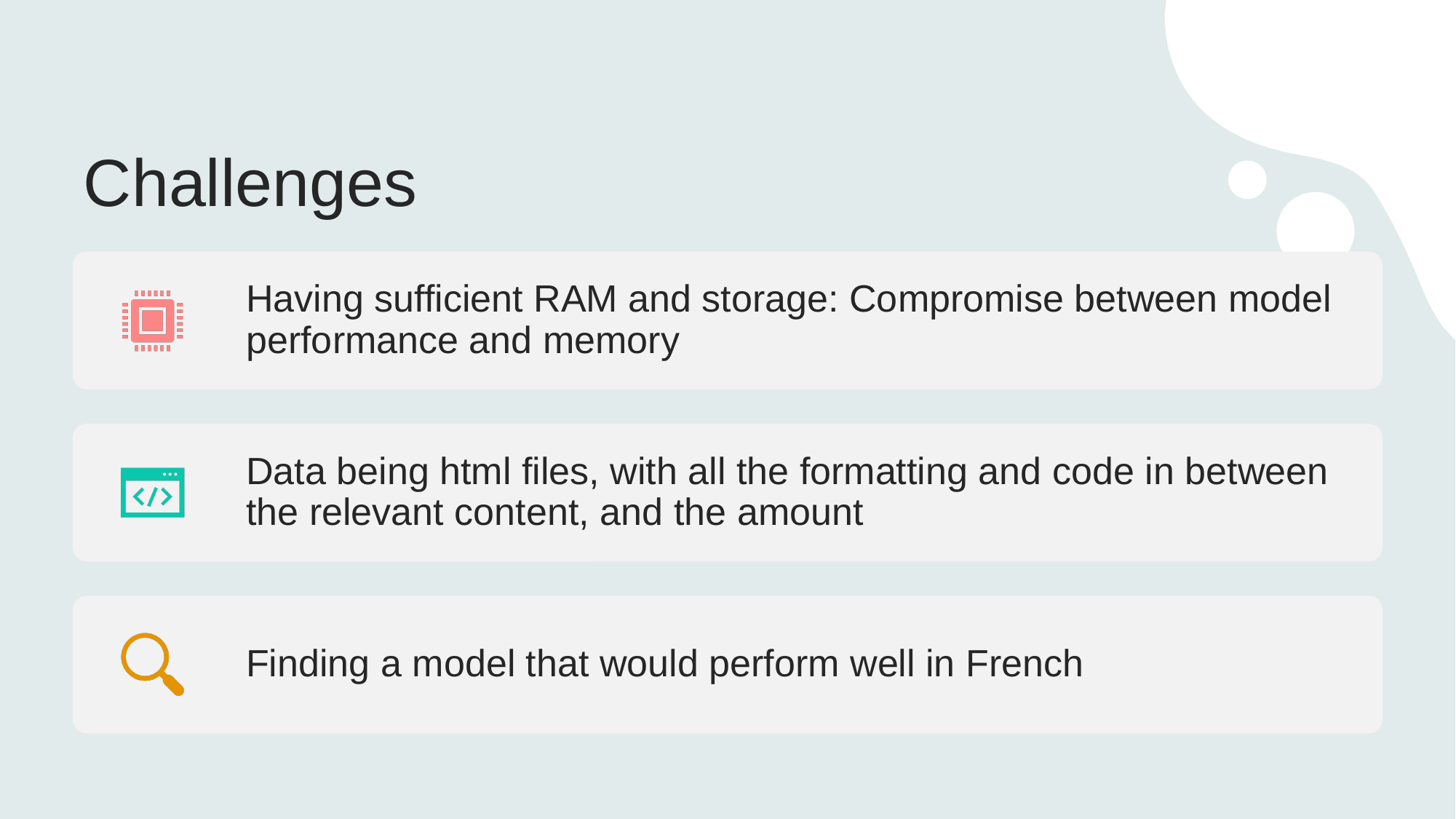

# Challenges
Having sufficient RAM and storage: Compromise between model performance and memory
Data being html files, with all the formatting and code in between the relevant content, and the amount
Finding a model that would perform well in French